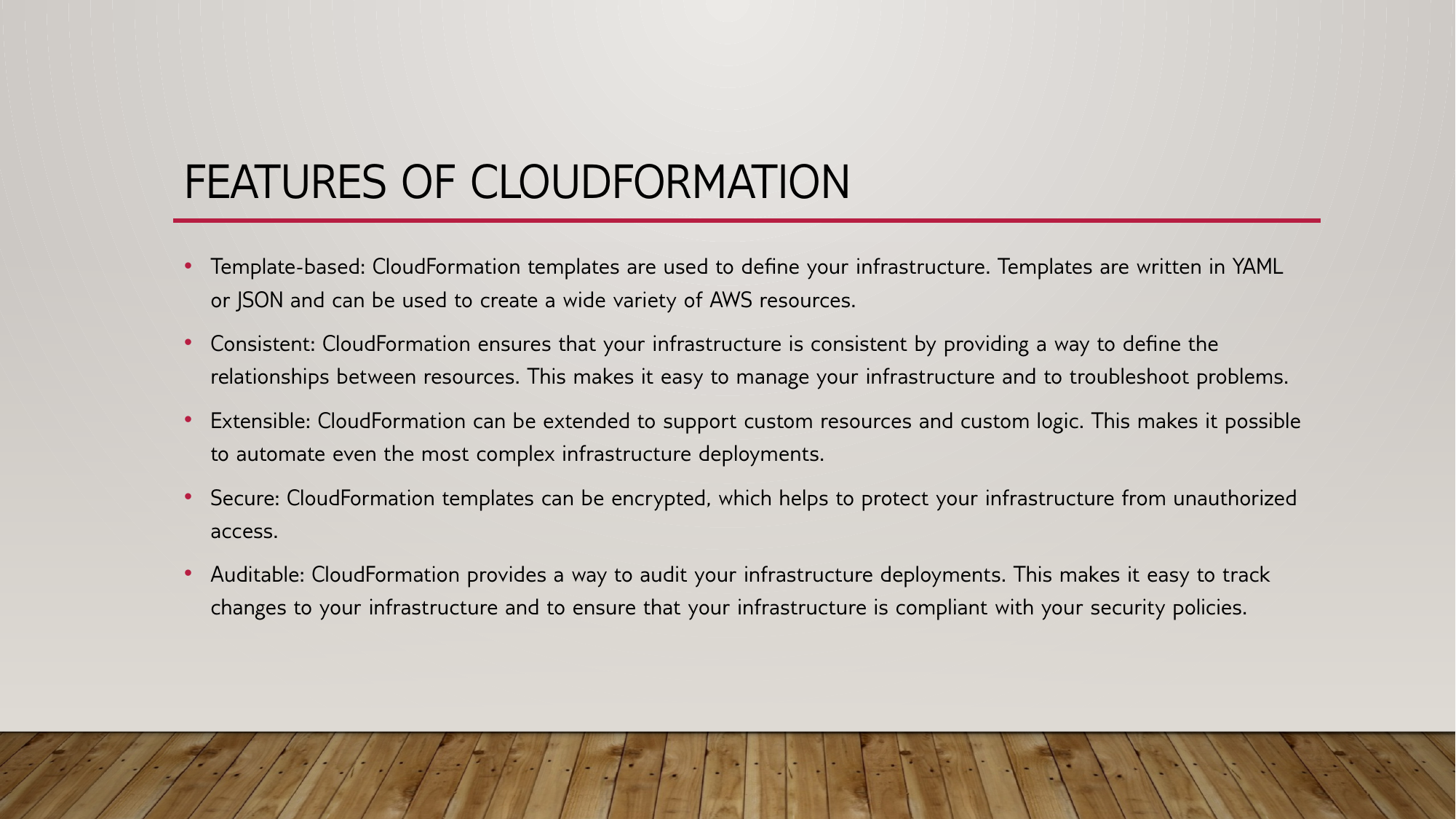

# Features of CloudFormation
Template-based: CloudFormation templates are used to define your infrastructure. Templates are written in YAML or JSON and can be used to create a wide variety of AWS resources.
Consistent: CloudFormation ensures that your infrastructure is consistent by providing a way to define the relationships between resources. This makes it easy to manage your infrastructure and to troubleshoot problems.
Extensible: CloudFormation can be extended to support custom resources and custom logic. This makes it possible to automate even the most complex infrastructure deployments.
Secure: CloudFormation templates can be encrypted, which helps to protect your infrastructure from unauthorized access.
Auditable: CloudFormation provides a way to audit your infrastructure deployments. This makes it easy to track changes to your infrastructure and to ensure that your infrastructure is compliant with your security policies.